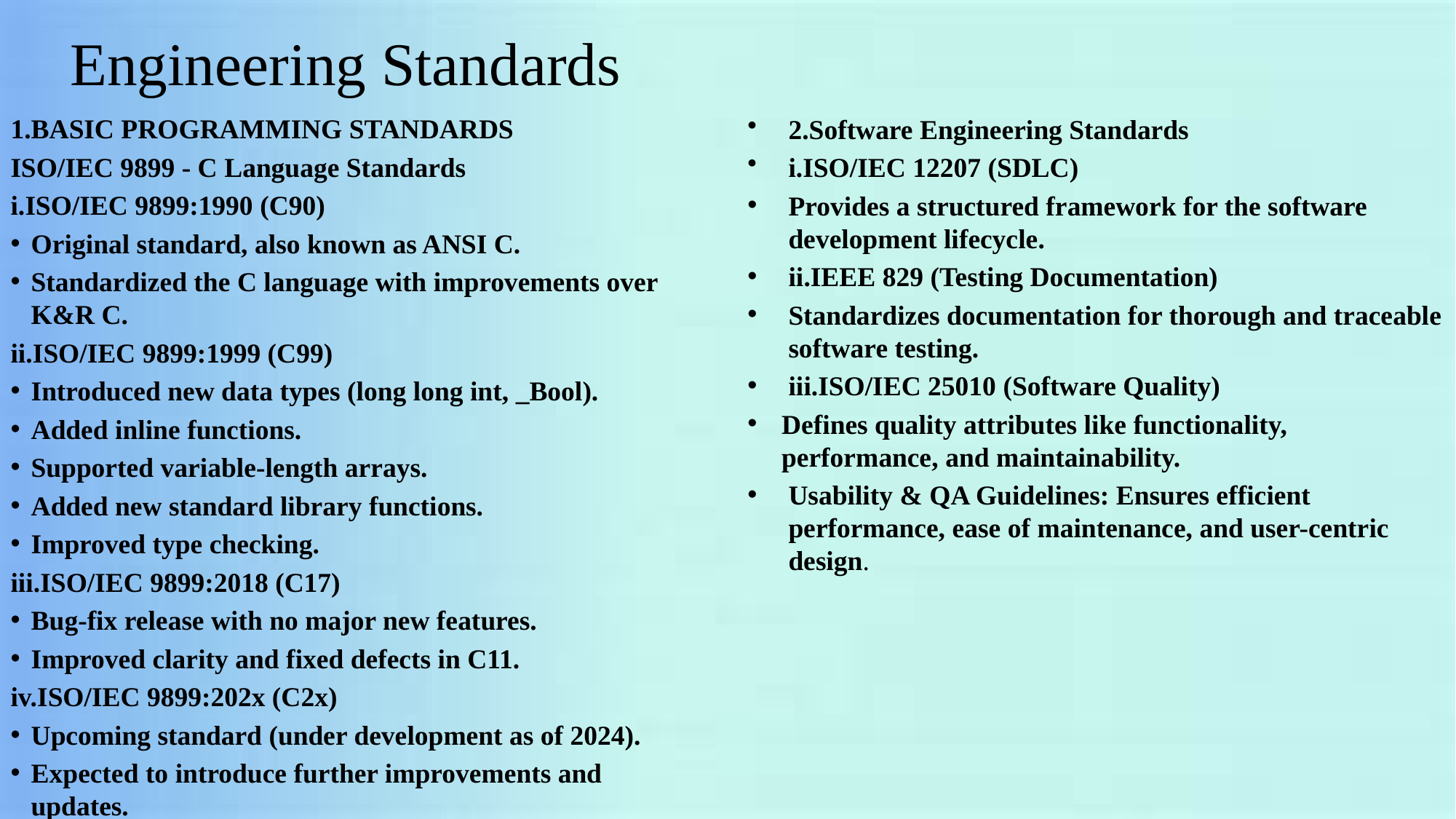

# Engineering Standards
1.BASIC PROGRAMMING STANDARDS
ISO/IEC 9899 - C Language Standards
i.ISO/IEC 9899:1990 (C90)
Original standard, also known as ANSI C.
Standardized the C language with improvements over K&R C.
ii.ISO/IEC 9899:1999 (C99)
Introduced new data types (long long int, _Bool).
Added inline functions.
Supported variable-length arrays.
Added new standard library functions.
Improved type checking.
iii.ISO/IEC 9899:2018 (C17)
Bug-fix release with no major new features.
Improved clarity and fixed defects in C11.
iv.ISO/IEC 9899:202x (C2x)
Upcoming standard (under development as of 2024).
Expected to introduce further improvements and updates.

2.Software Engineering Standards
i.ISO/IEC 12207 (SDLC)
Provides a structured framework for the software development lifecycle.
ii.IEEE 829 (Testing Documentation)
Standardizes documentation for thorough and traceable software testing.
iii.ISO/IEC 25010 (Software Quality)
Defines quality attributes like functionality, performance, and maintainability.
Usability & QA Guidelines: Ensures efficient performance, ease of maintenance, and user-centric design.